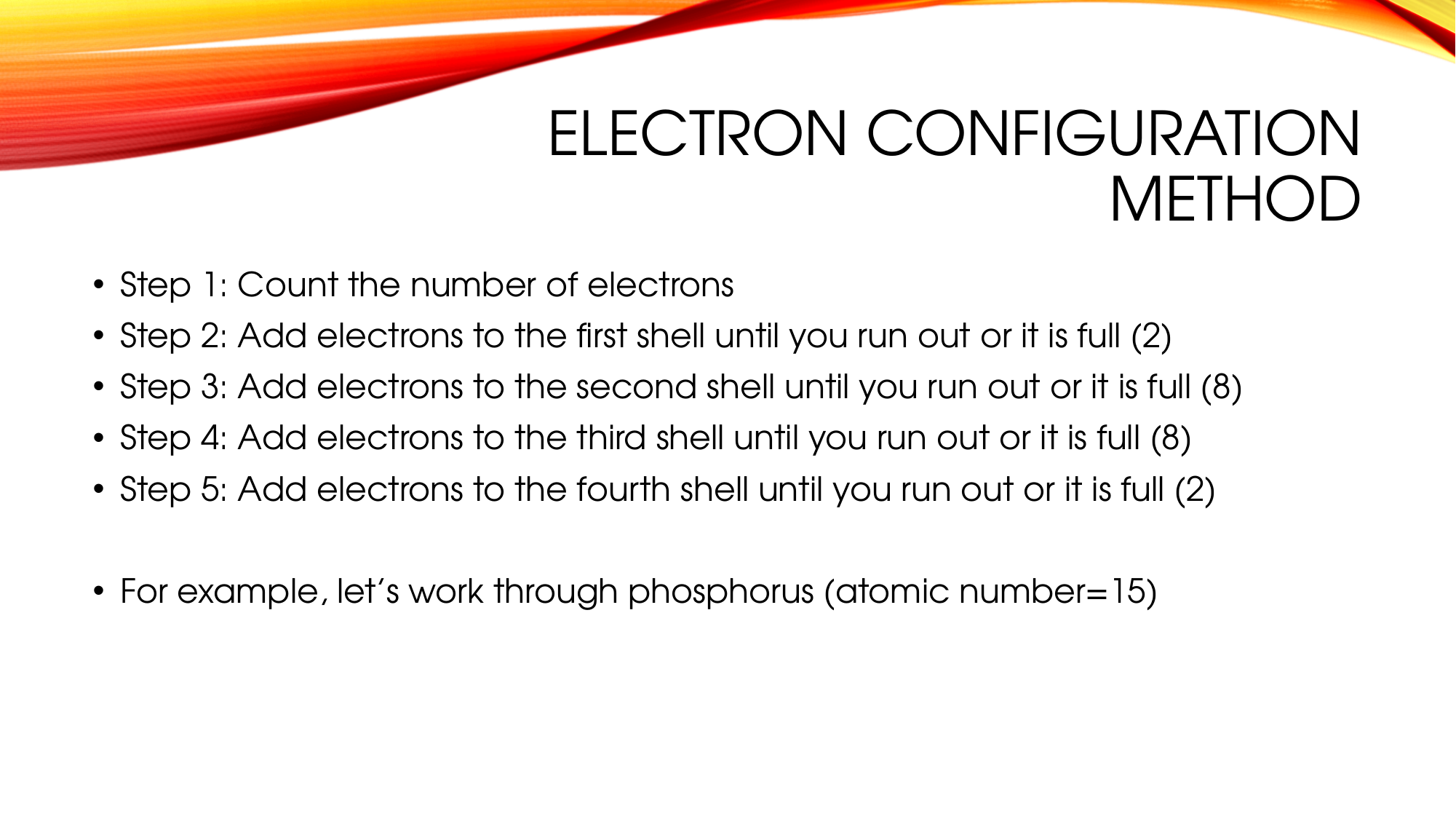

# Electron configuration method
Step 1: Count the number of electrons
Step 2: Add electrons to the first shell until you run out or it is full (2)
Step 3: Add electrons to the second shell until you run out or it is full (8)
Step 4: Add electrons to the third shell until you run out or it is full (8)
Step 5: Add electrons to the fourth shell until you run out or it is full (2)

For example, let’s work through phosphorus (atomic number=15)